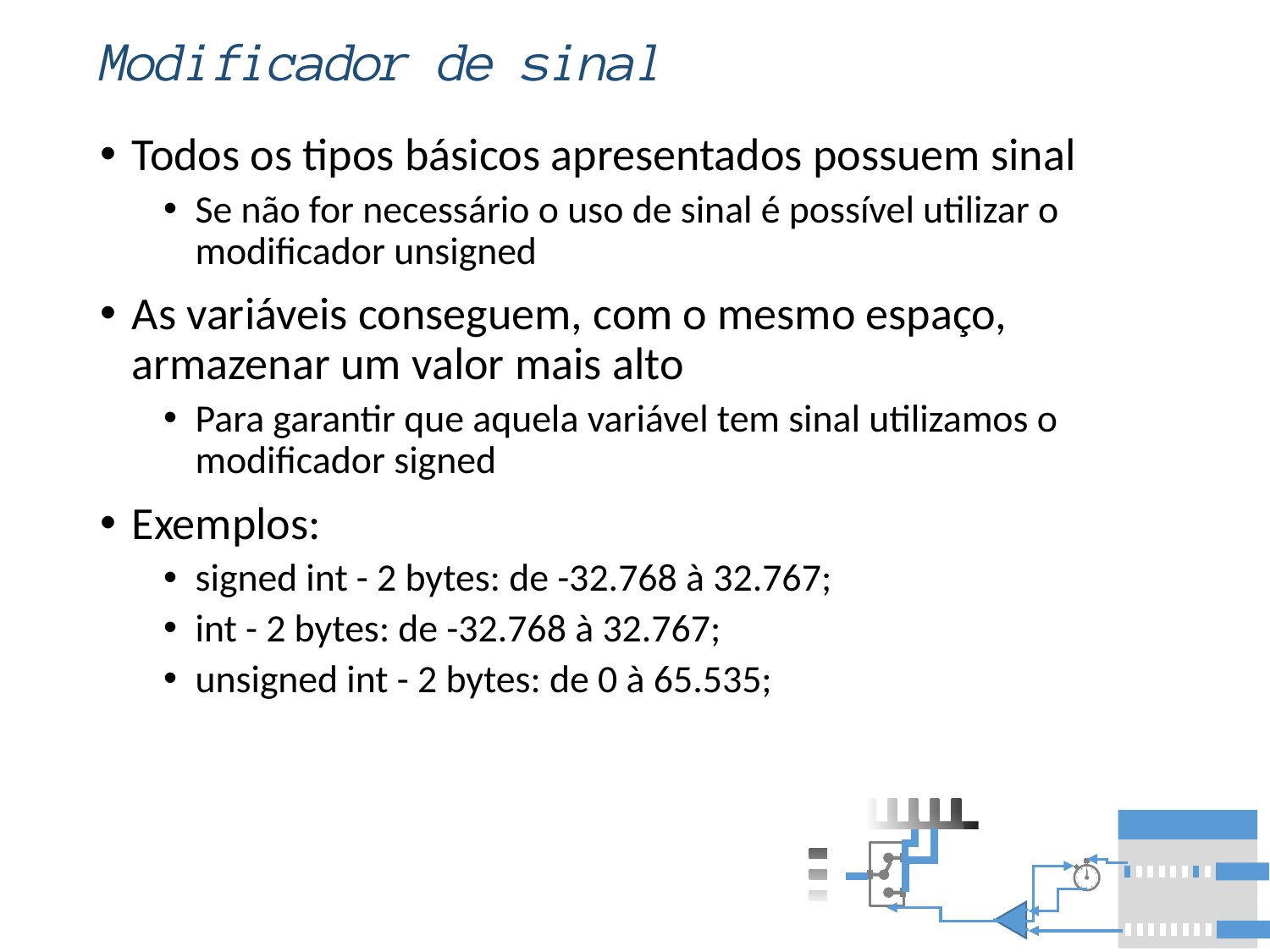

# Modificador de sinal
Todos os tipos básicos apresentados possuem sinal
Se não for necessário o uso de sinal é possível utilizar o modificador unsigned
As variáveis conseguem, com o mesmo espaço, armazenar um valor mais alto
Para garantir que aquela variável tem sinal utilizamos o modificador signed
Exemplos:
signed int - 2 bytes: de -32.768 à 32.767;
int - 2 bytes: de -32.768 à 32.767;
unsigned int - 2 bytes: de 0 à 65.535;